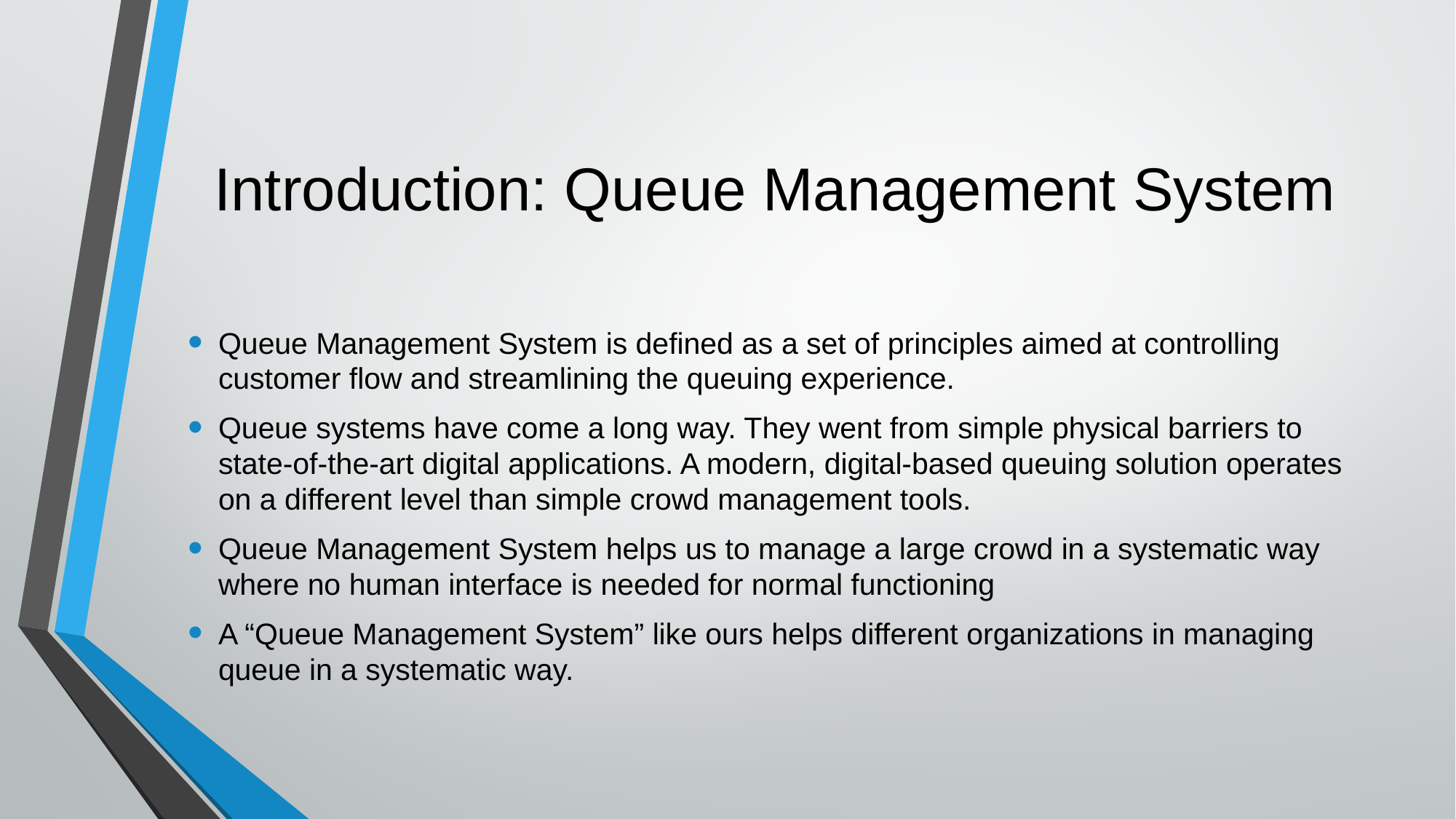

# Introduction: Queue Management System
Queue Management System is defined as a set of principles aimed at controlling customer flow and streamlining the queuing experience.
Queue systems have come a long way. They went from simple physical barriers to state-of-the-art digital applications. A modern, digital-based queuing solution operates on a different level than simple crowd management tools.
Queue Management System helps us to manage a large crowd in a systematic way where no human interface is needed for normal functioning
A “Queue Management System” like ours helps different organizations in managing queue in a systematic way.